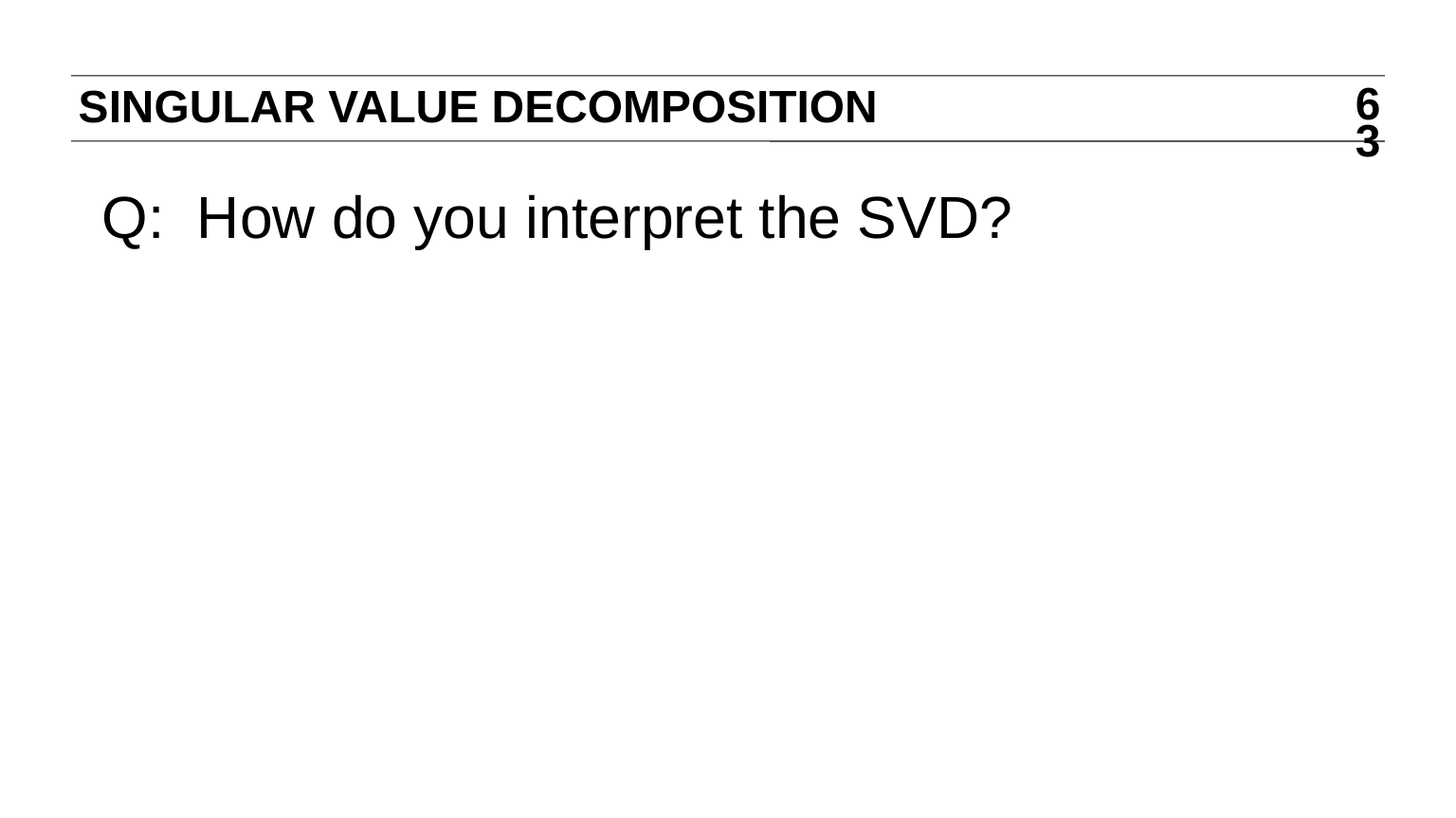

Singular value decomposition
63
Q:  How do you interpret the SVD?